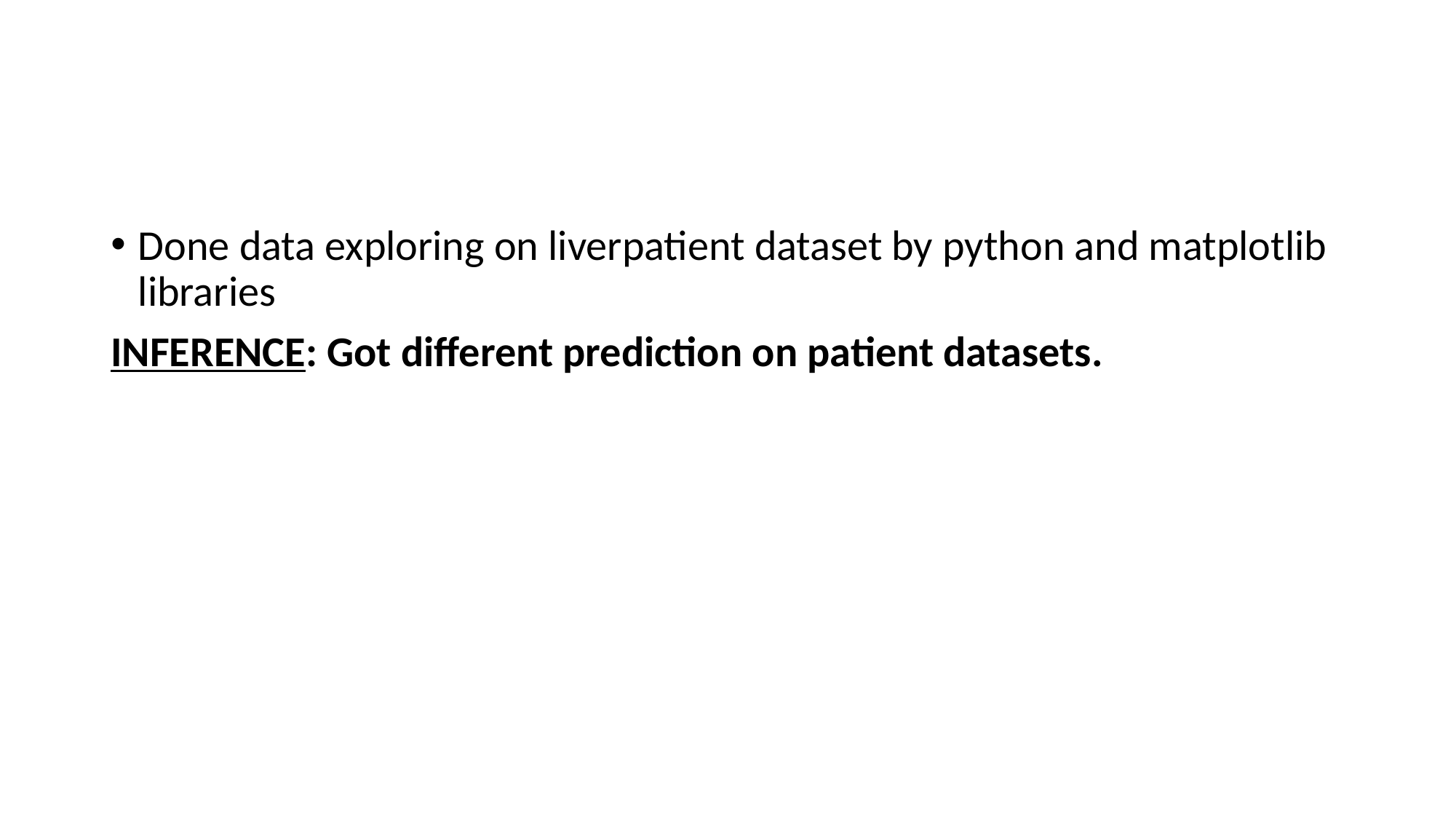

#
Done data exploring on liverpatient dataset by python and matplotlib libraries
INFERENCE: Got different prediction on patient datasets.